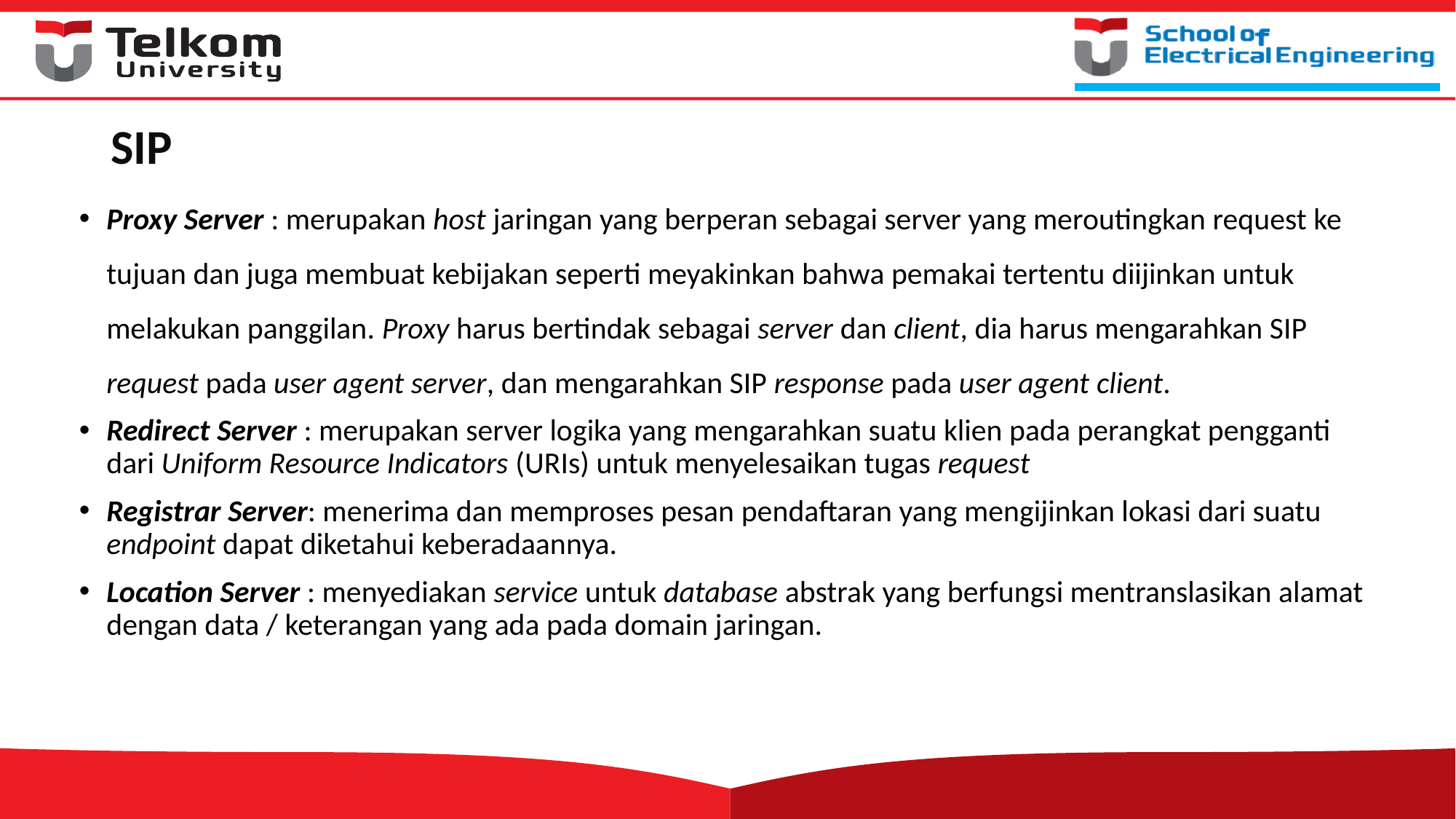

# SIP
Proxy Server : merupakan host jaringan yang berperan sebagai server yang meroutingkan request ke tujuan dan juga membuat kebijakan seperti meyakinkan bahwa pemakai tertentu diijinkan untuk melakukan panggilan. Proxy harus bertindak sebagai server dan client, dia harus mengarahkan SIP request pada user agent server, dan mengarahkan SIP response pada user agent client.
Redirect Server : merupakan server logika yang mengarahkan suatu klien pada perangkat pengganti dari Uniform Resource Indicators (URIs) untuk menyelesaikan tugas request
Registrar Server: menerima dan memproses pesan pendaftaran yang mengijinkan lokasi dari suatu endpoint dapat diketahui keberadaannya.
Location Server : menyediakan service untuk database abstrak yang berfungsi mentranslasikan alamat dengan data / keterangan yang ada pada domain jaringan.